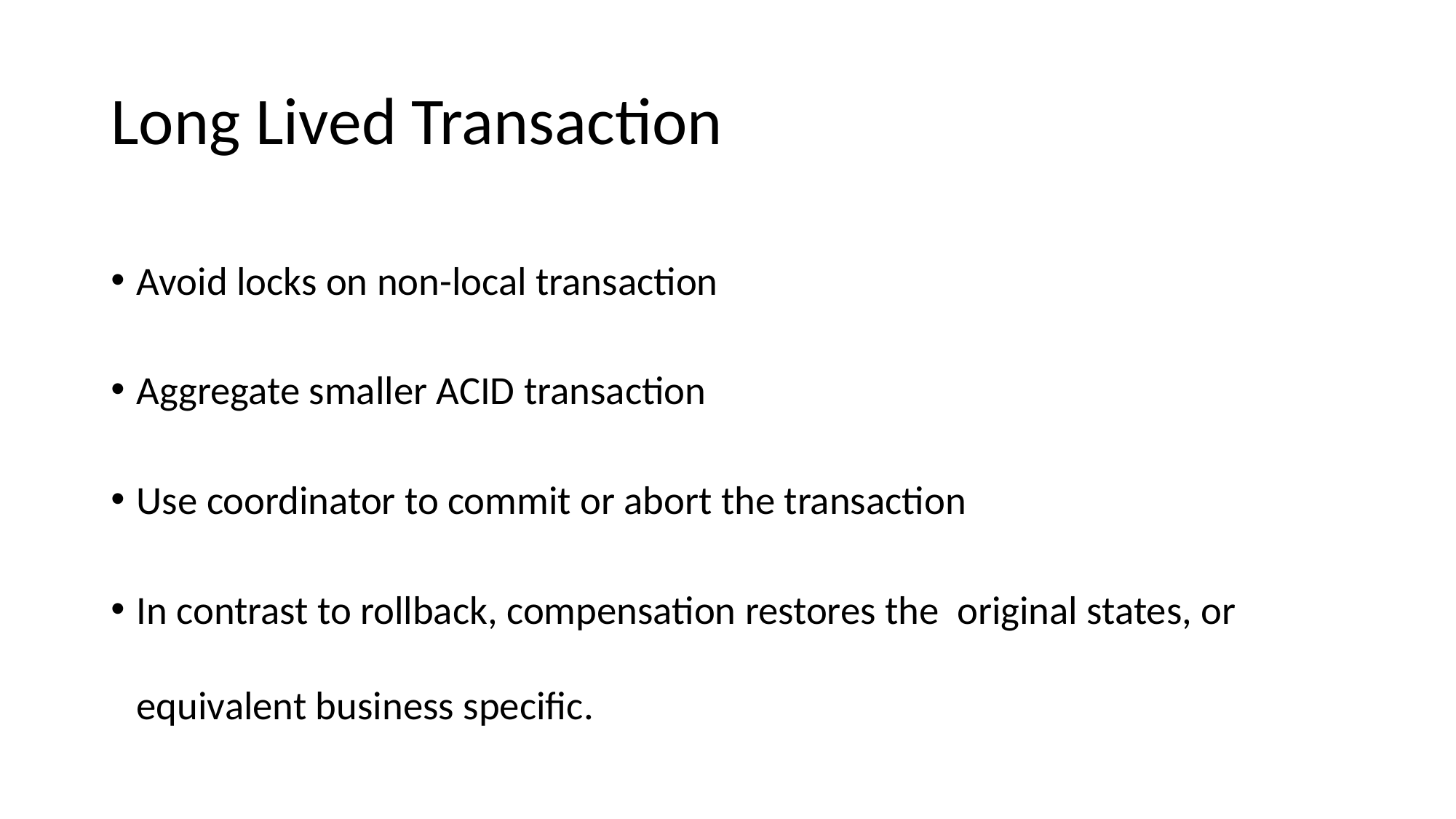

# Long Lived Transaction
Avoid locks on non-local transaction
Aggregate smaller ACID transaction
Use coordinator to commit or abort the transaction
In contrast to rollback, compensation restores the  original states, or equivalent business specific.